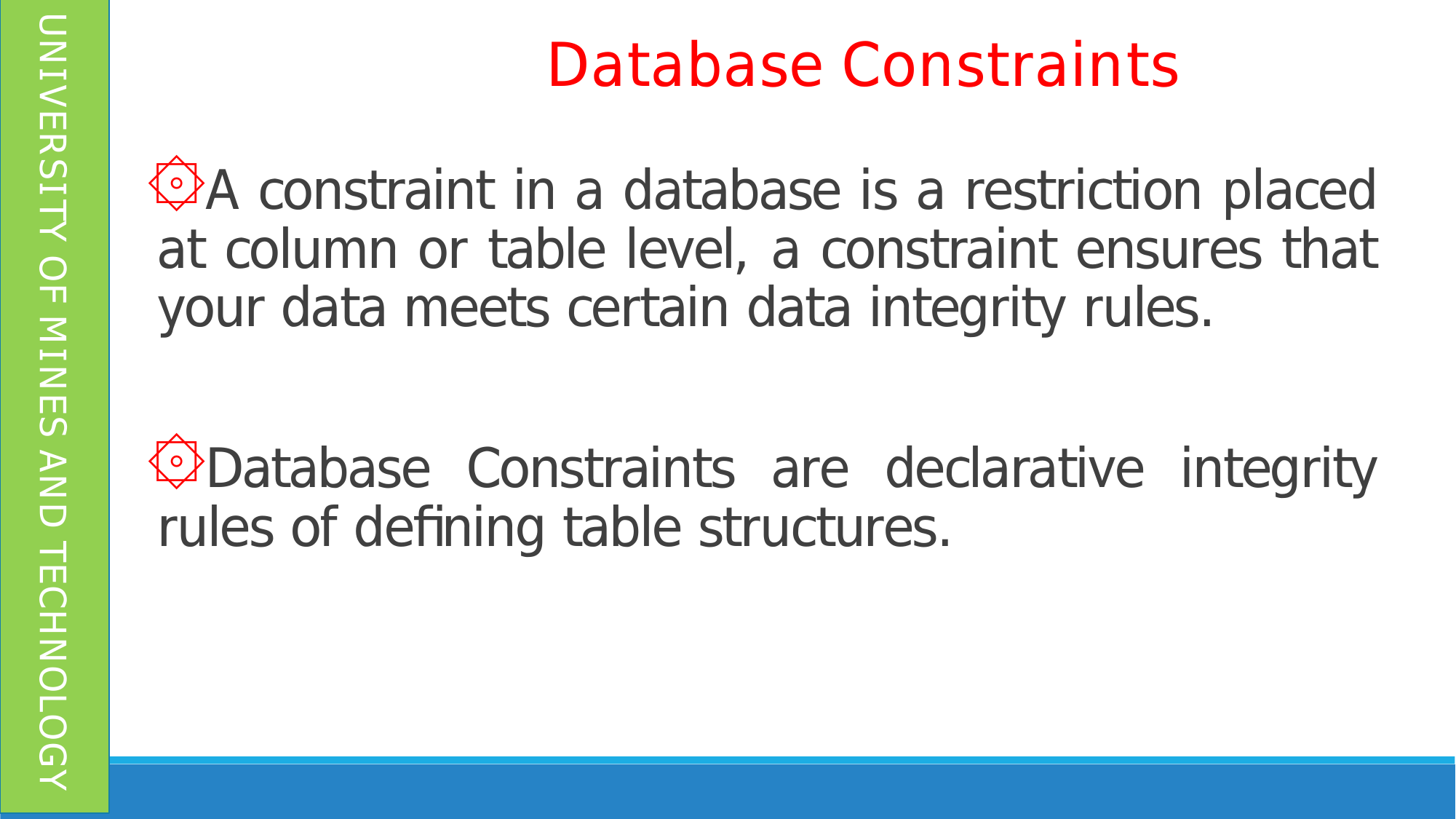

UNIVERSITY OF MINES AND TECHNOLOGY
Database Constraints
A constraint in a database is a restriction placed at column or table level, a constraint ensures that your data meets certain data integrity rules.

Database Constraints are declarative integrity rules of defining table structures.